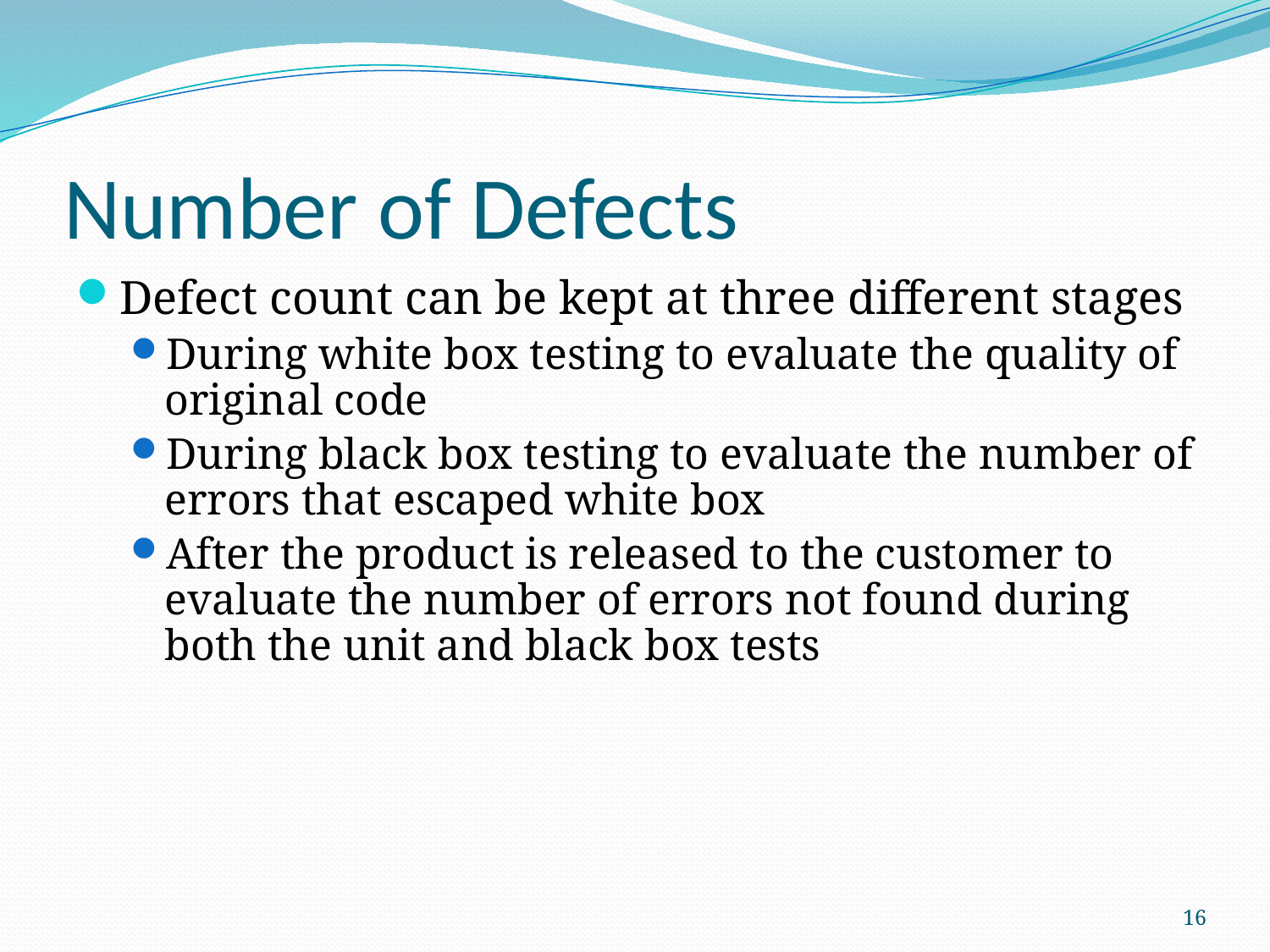

# Number of Defects
Defect count can be kept at three different stages
During white box testing to evaluate the quality of original code
During black box testing to evaluate the number of errors that escaped white box
After the product is released to the customer to evaluate the number of errors not found during both the unit and black box tests
16